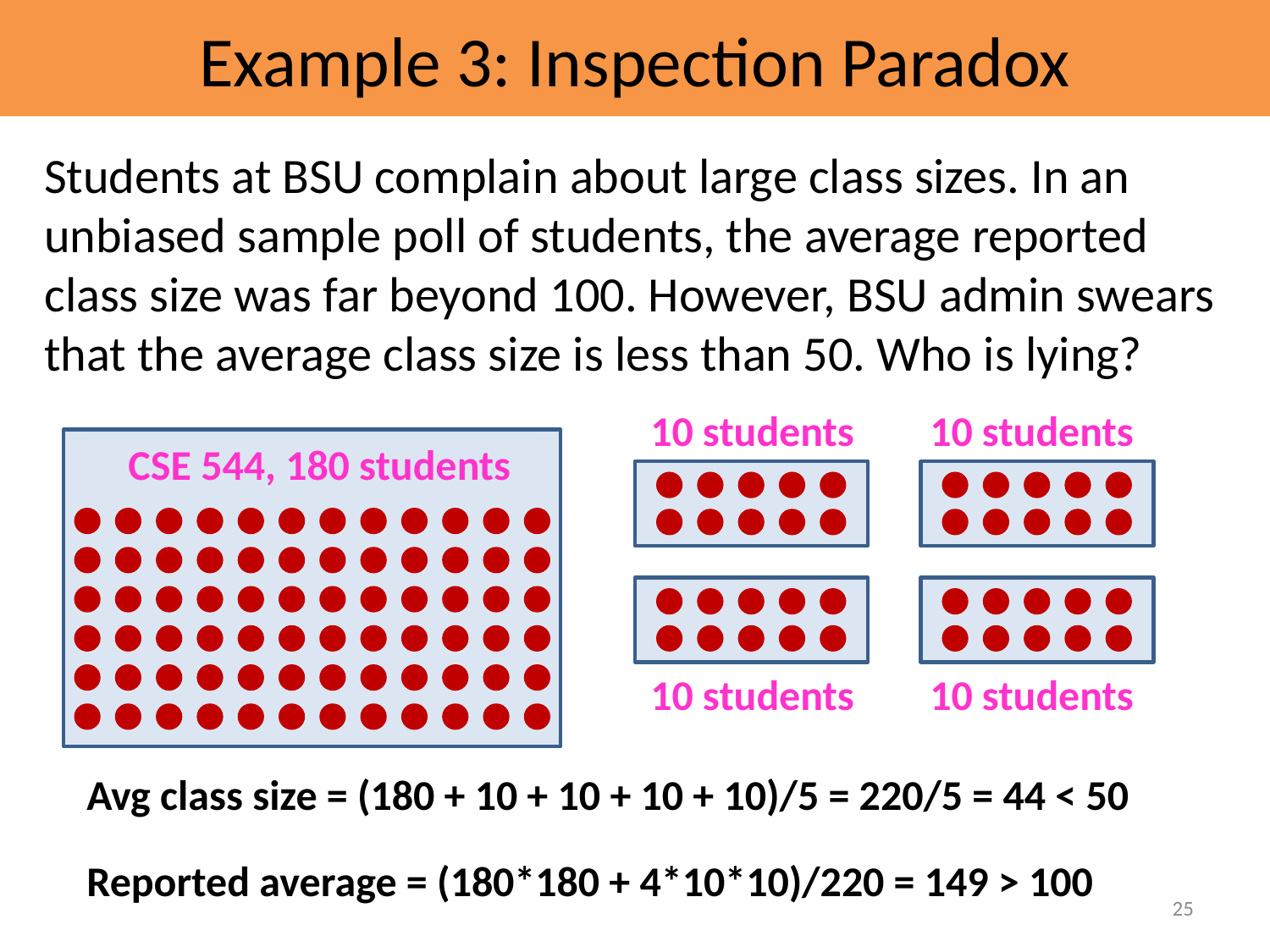

Example 3: Inspection Paradox
Students at BSU complain about large class sizes. In an unbiased sample poll of students, the average reported class size was far beyond 100. However, BSU admin swears that the average class size is less than 50. Who is lying?

10 students
10 students

CSE 544, 180 students

10 students
10 students

Avg class size = (180 + 10 + 10 + 10 + 10)/5 = 220/5 = 44 < 50
Reported average = (180*180 + 4*10*10)/220 = 149 > 100
25